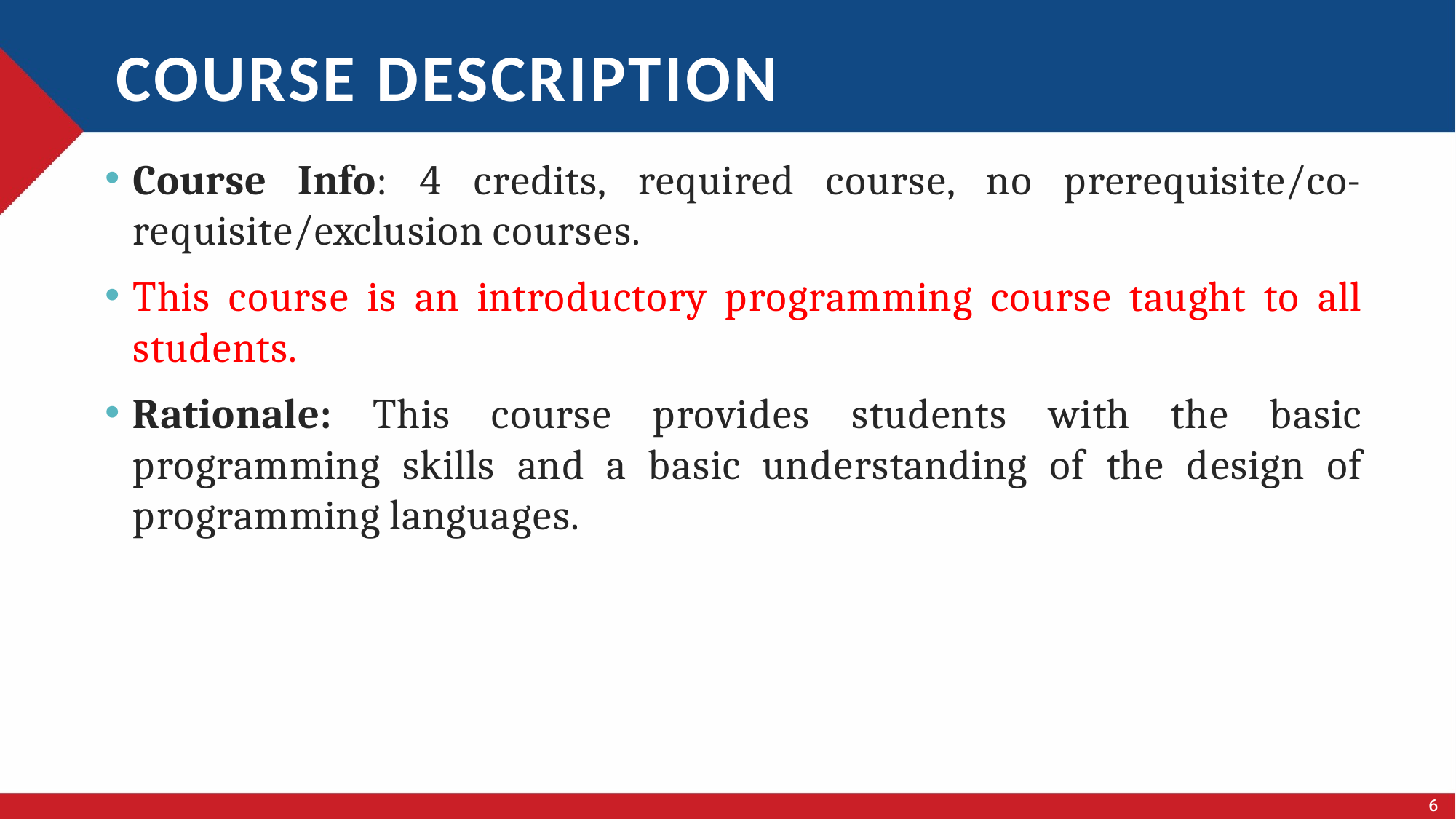

# Course description
Course Info: 4 credits, required course, no prerequisite/co-requisite/exclusion courses.
This course is an introductory programming course taught to all students.
Rationale: This course provides students with the basic programming skills and a basic understanding of the design of programming languages.

6